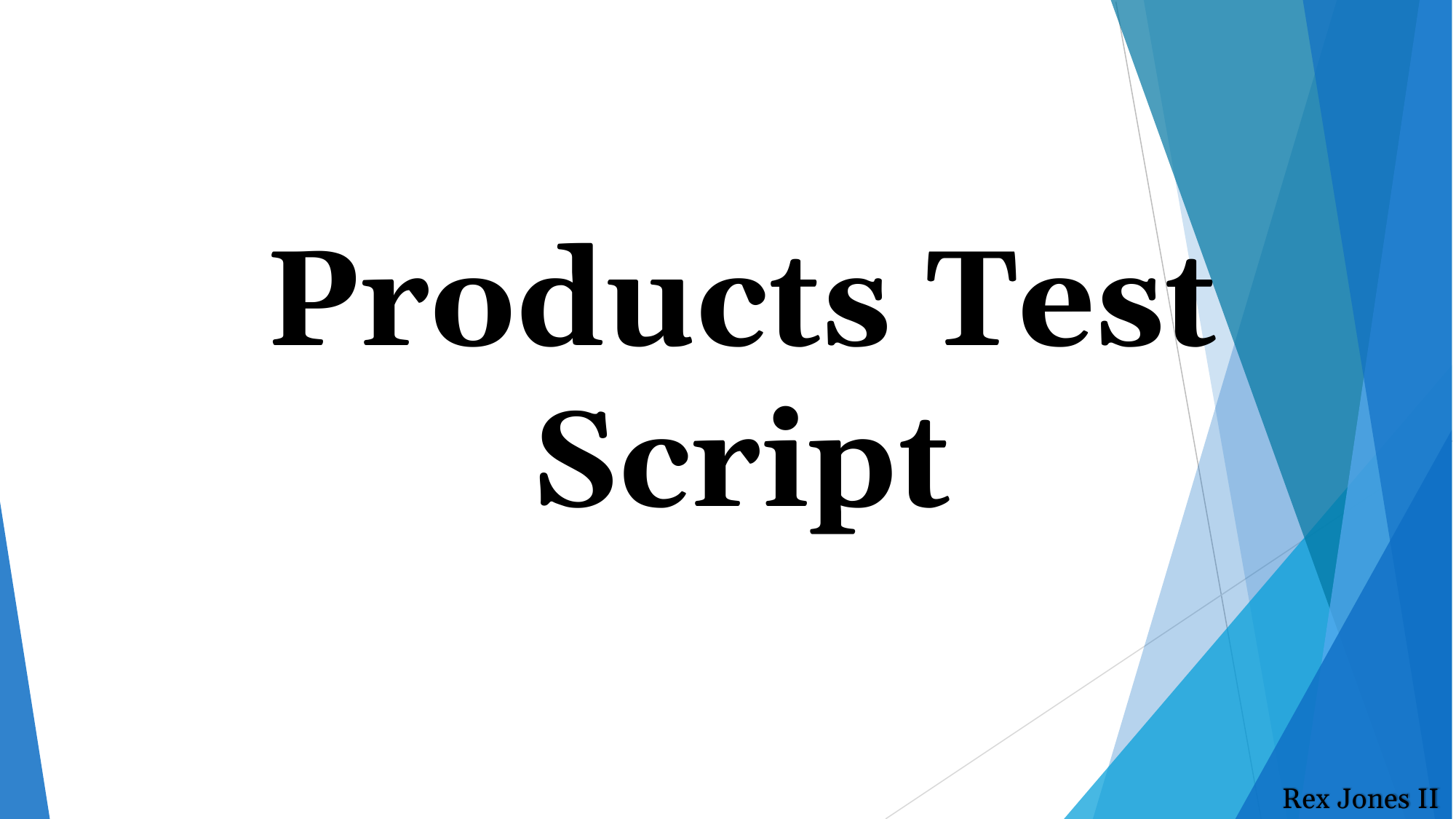

# Products Test  Script
Rex Jones II